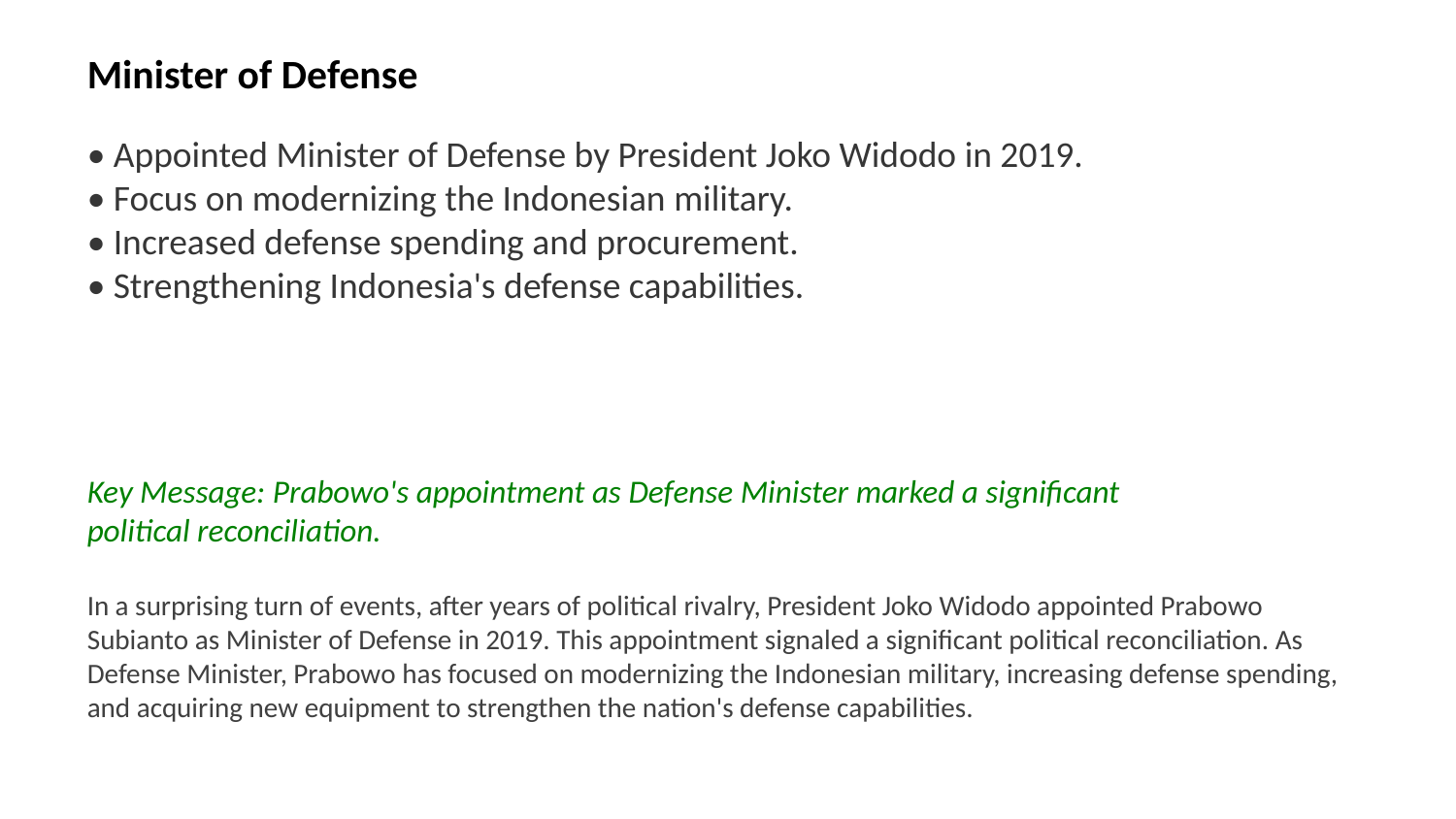

Minister of Defense
• Appointed Minister of Defense by President Joko Widodo in 2019.
• Focus on modernizing the Indonesian military.
• Increased defense spending and procurement.
• Strengthening Indonesia's defense capabilities.
Key Message: Prabowo's appointment as Defense Minister marked a significant political reconciliation.
In a surprising turn of events, after years of political rivalry, President Joko Widodo appointed Prabowo Subianto as Minister of Defense in 2019. This appointment signaled a significant political reconciliation. As Defense Minister, Prabowo has focused on modernizing the Indonesian military, increasing defense spending, and acquiring new equipment to strengthen the nation's defense capabilities.
Images: Prabowo Minister of Defense, Indonesian military modernization, Joko Widodo and Prabowo, Defense equipment Indonesia